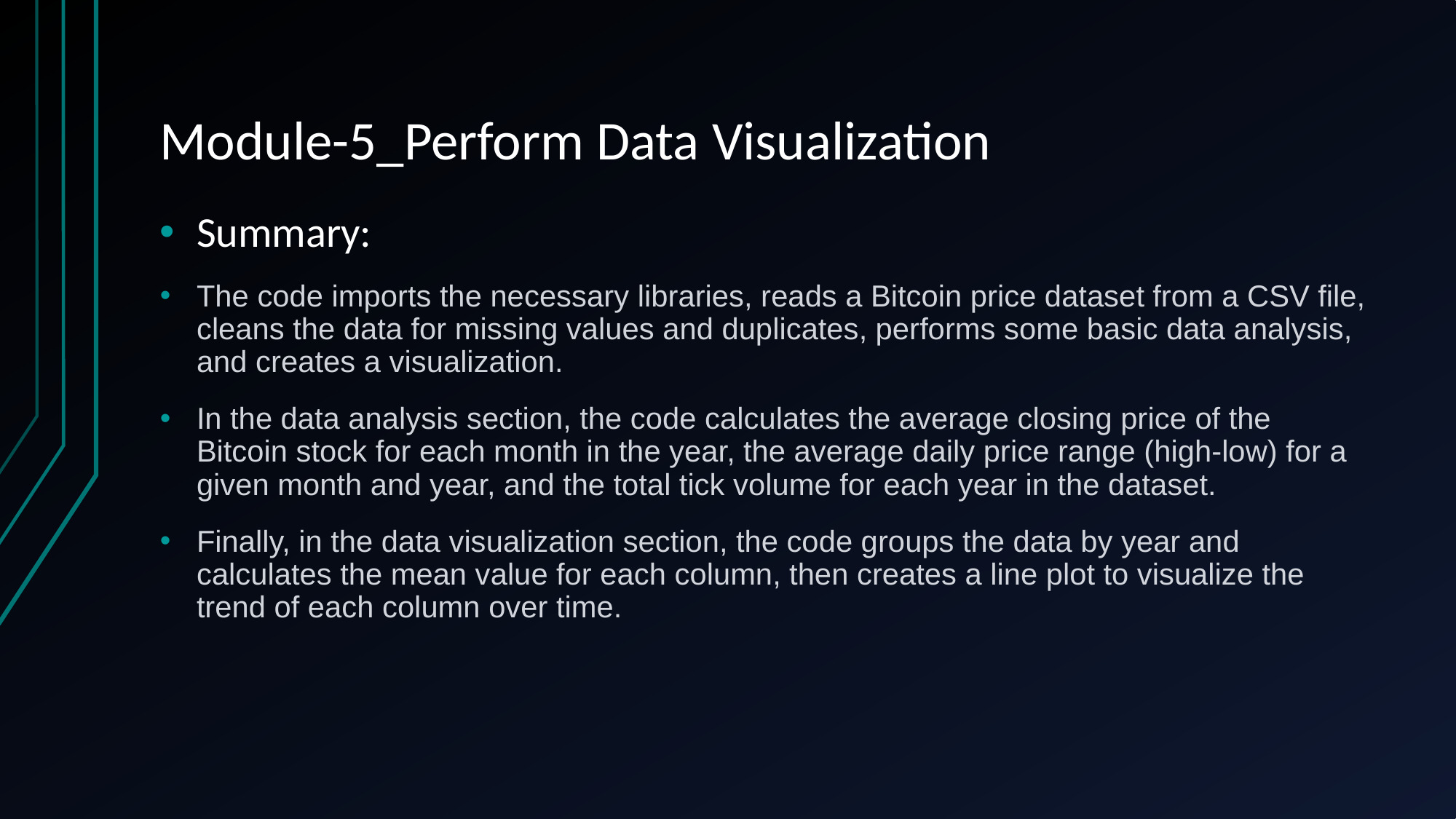

# Module-5_Perform Data Visualization
Summary:
The code imports the necessary libraries, reads a Bitcoin price dataset from a CSV file, cleans the data for missing values and duplicates, performs some basic data analysis, and creates a visualization.
In the data analysis section, the code calculates the average closing price of the Bitcoin stock for each month in the year, the average daily price range (high-low) for a given month and year, and the total tick volume for each year in the dataset.
Finally, in the data visualization section, the code groups the data by year and calculates the mean value for each column, then creates a line plot to visualize the trend of each column over time.